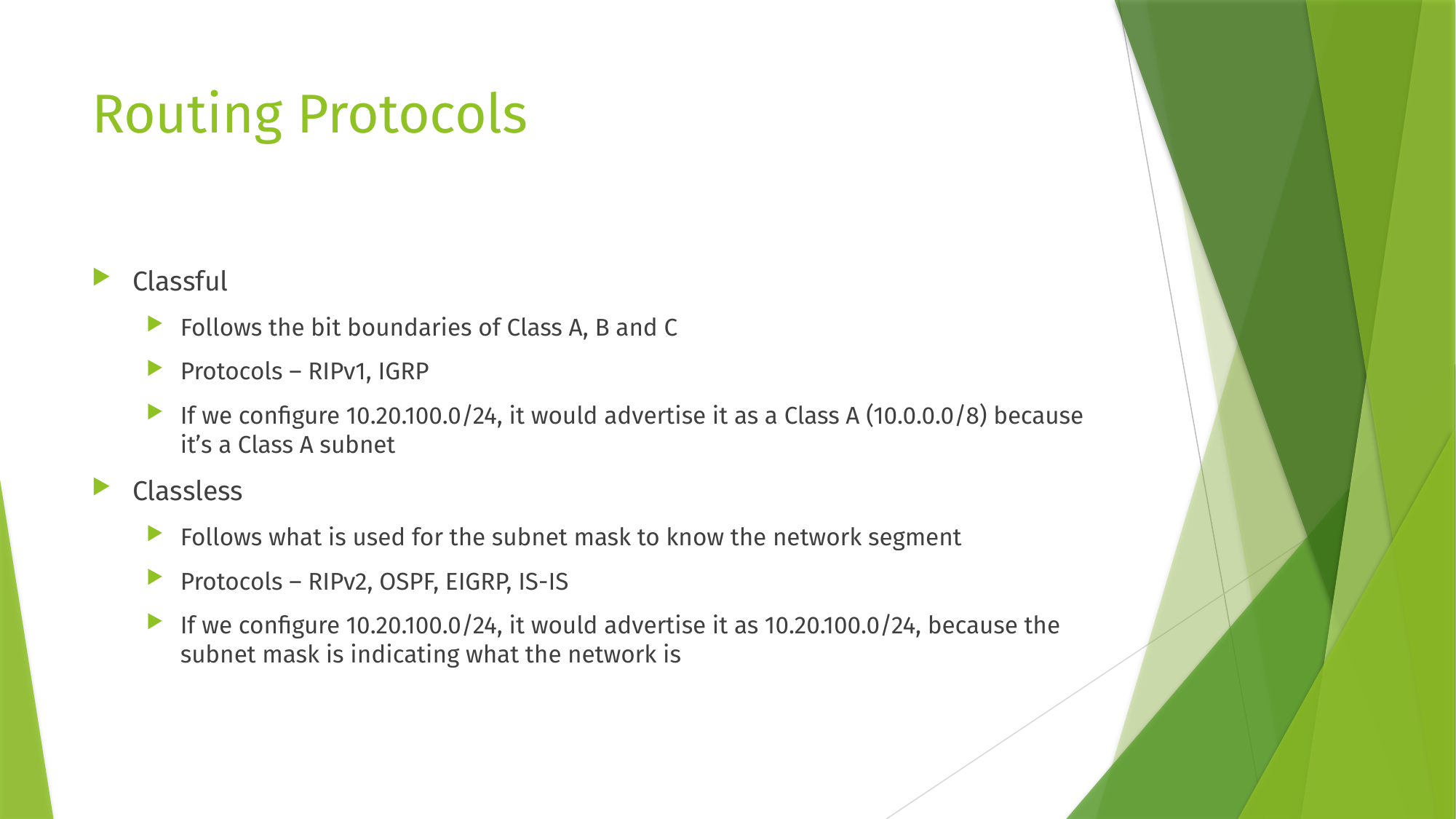

# Routing Protocols
Classful
Follows the bit boundaries of Class A, B and C
Protocols – RIPv1, IGRP
If we configure 10.20.100.0/24, it would advertise it as a Class A (10.0.0.0/8) because it’s a Class A subnet
Classless
Follows what is used for the subnet mask to know the network segment
Protocols – RIPv2, OSPF, EIGRP, IS-IS
If we configure 10.20.100.0/24, it would advertise it as 10.20.100.0/24, because the subnet mask is indicating what the network is